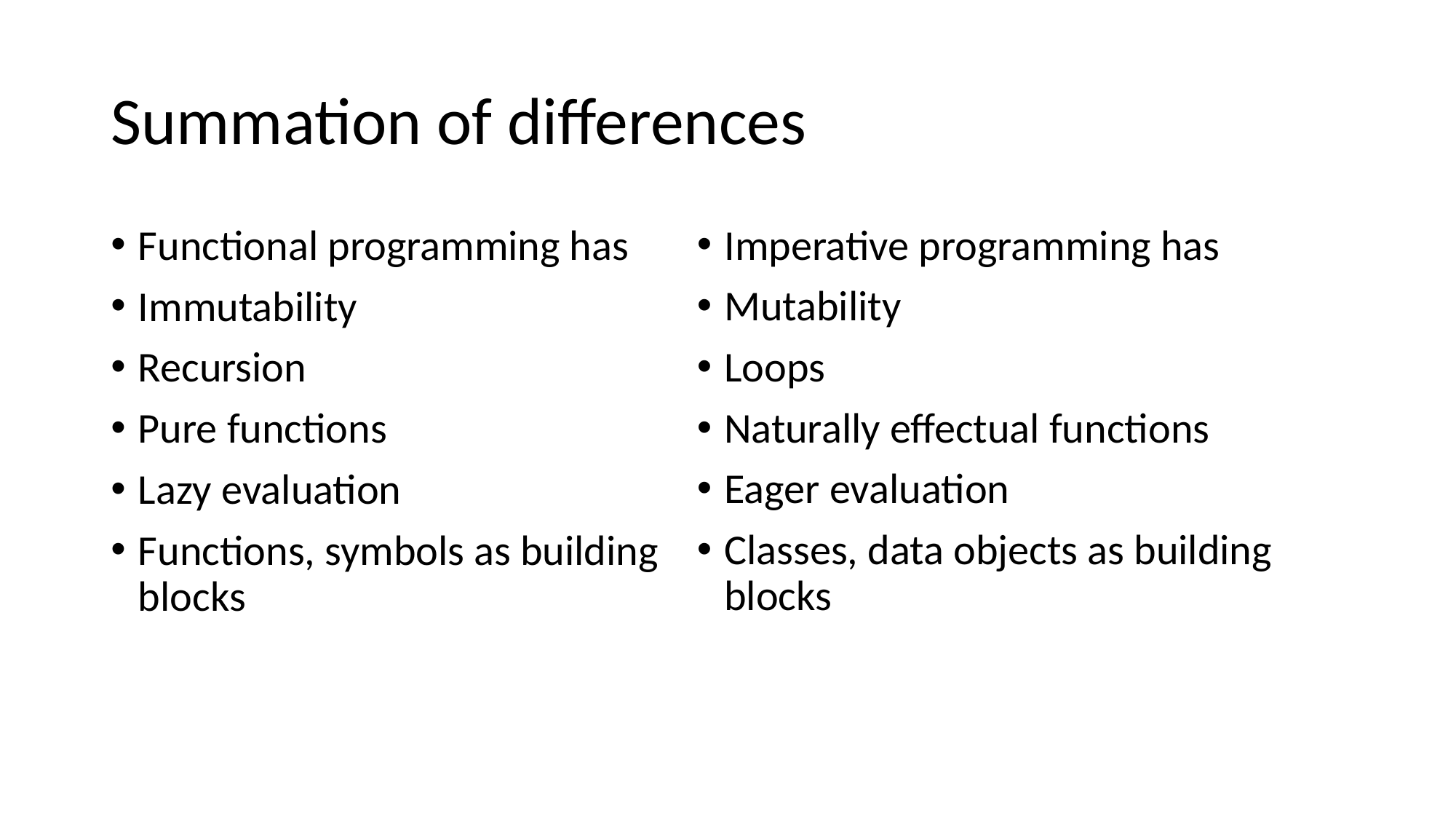

# Summation of differences
Functional programming has
Immutability
Recursion
Pure functions
Lazy evaluation
Functions, symbols as building blocks
Imperative programming has
Mutability
Loops
Naturally effectual functions
Eager evaluation
Classes, data objects as building blocks